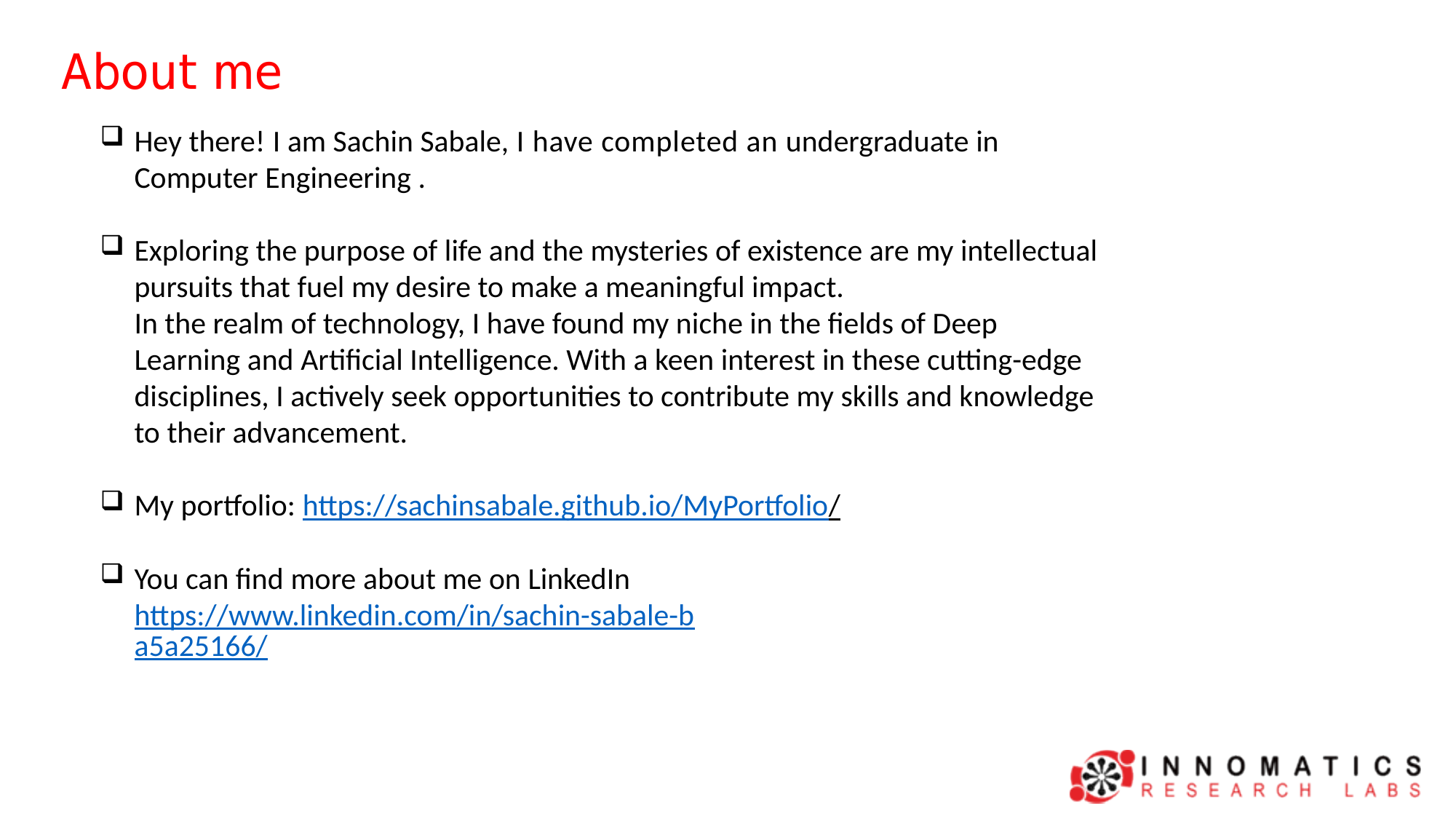

# About me
Hey there! I am Sachin Sabale, I have completed an undergraduate in Computer Engineering .
Exploring the purpose of life and the mysteries of existence are my intellectual pursuits that fuel my desire to make a meaningful impact.
In the realm of technology, I have found my niche in the fields of Deep Learning and Artificial Intelligence. With a keen interest in these cutting-edge disciplines, I actively seek opportunities to contribute my skills and knowledge to their advancement.
My portfolio: https://sachinsabale.github.io/MyPortfolio/
You can find more about me on LinkedIn https://www.linkedin.com/in/sachin-sabale-ba5a25166/